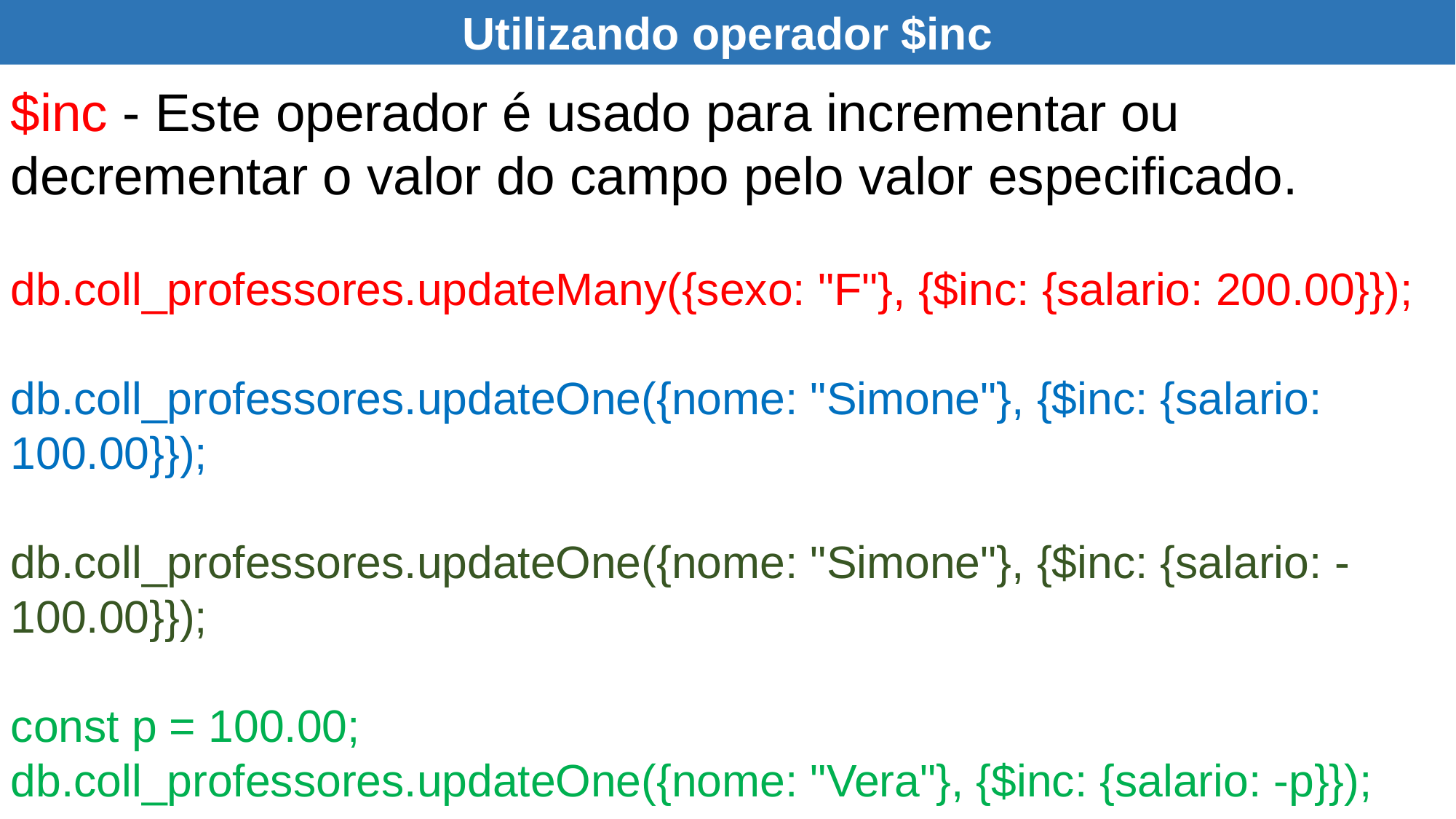

Utilizando operador $inc
$inc - Este operador é usado para incrementar ou decrementar o valor do campo pelo valor especificado.

db.coll_professores.updateMany({sexo: "F"}, {$inc: {salario: 200.00}});

db.coll_professores.updateOne({nome: "Simone"}, {$inc: {salario: 100.00}});

db.coll_professores.updateOne({nome: "Simone"}, {$inc: {salario: -100.00}});

const p = 100.00;
db.coll_professores.updateOne({nome: "Vera"}, {$inc: {salario: -p}});